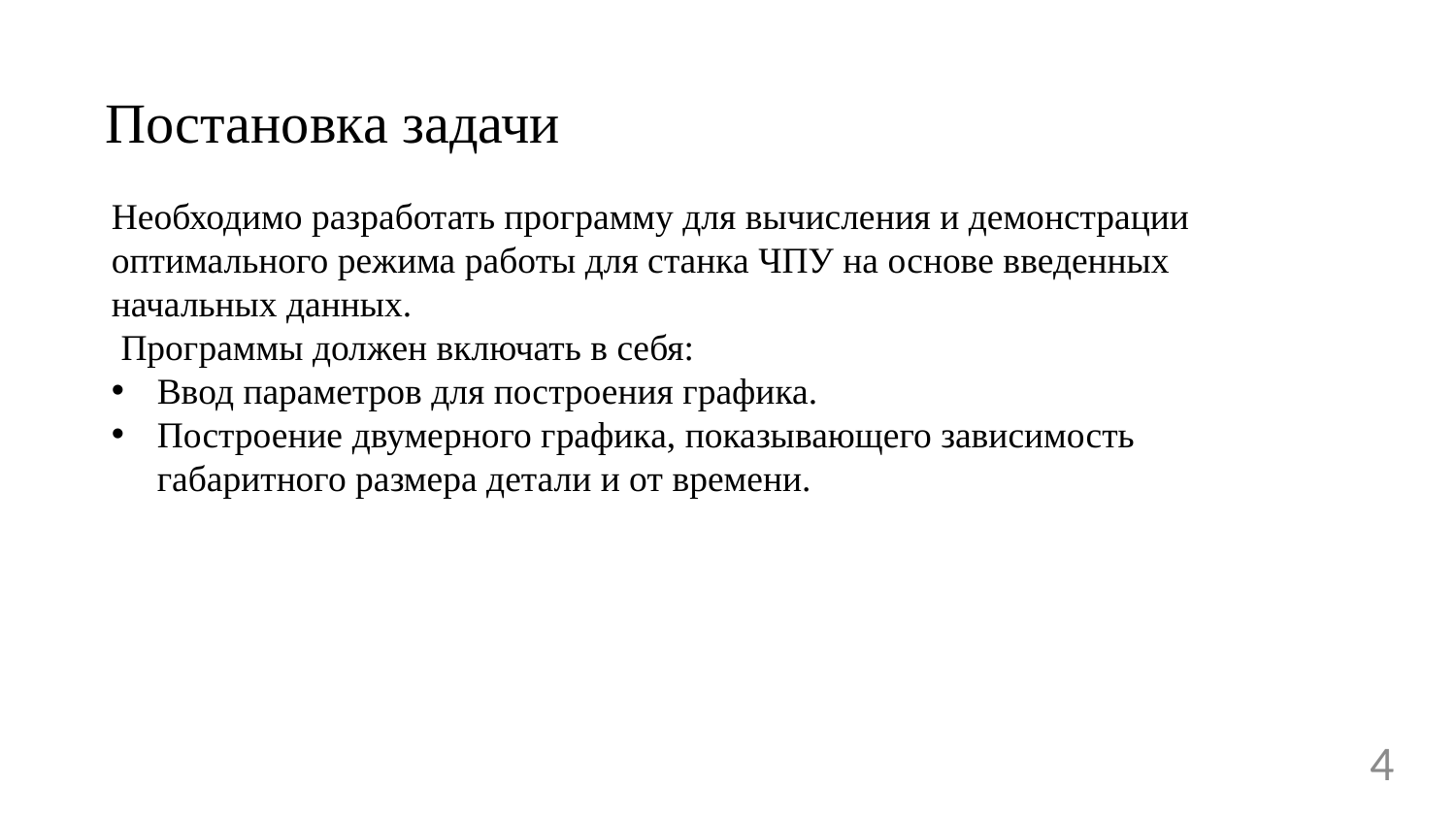

Постановка задачи
Необходимо разработать программу для вычисления и демонстрации оптимального режима работы для станка ЧПУ на основе введенных начальных данных.
 Программы должен включать в себя:
Ввод параметров для построения графика.
Построение двумерного графика, показывающего зависимость габаритного размера детали и от времени.
4